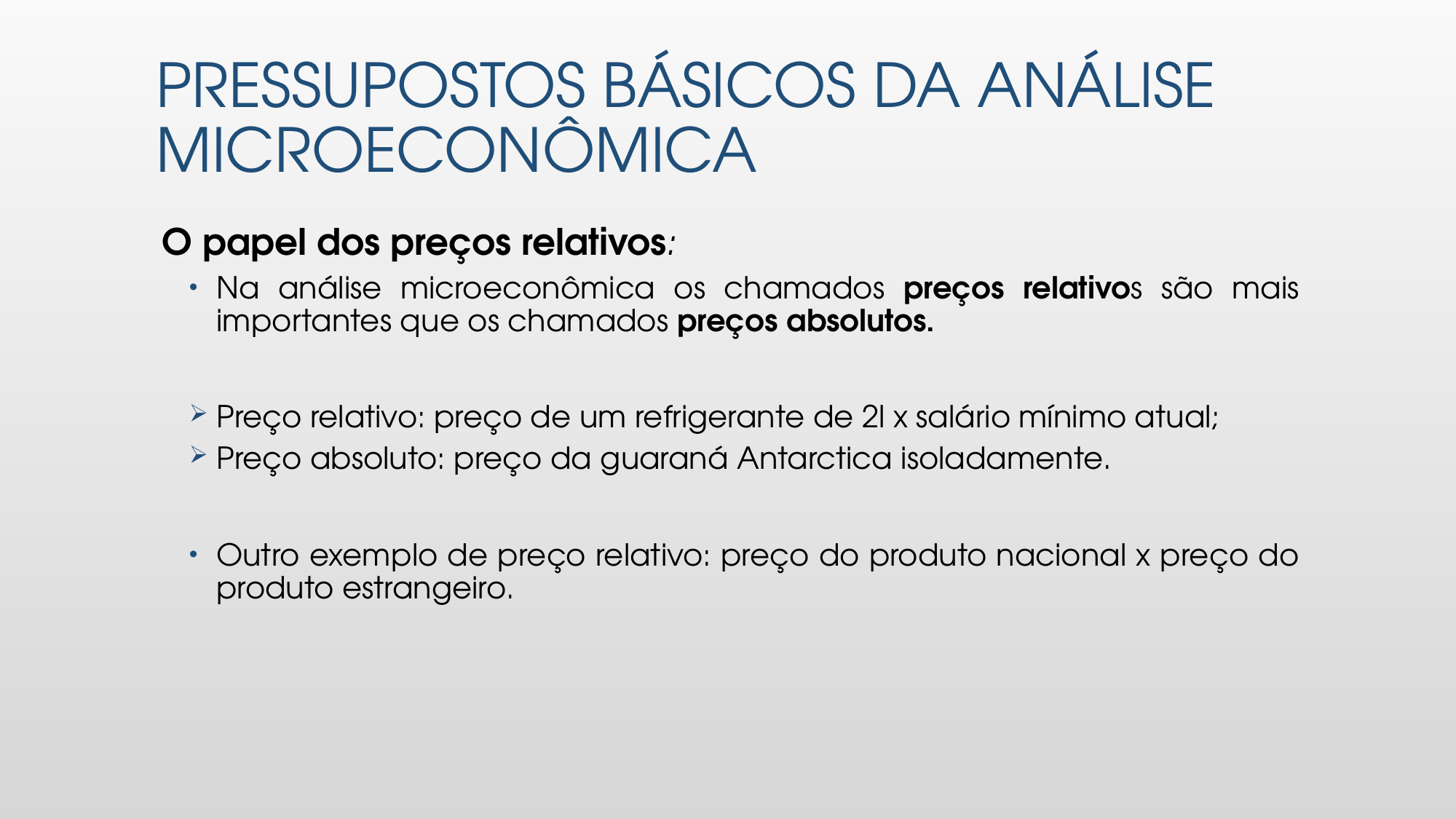

# Pressupostos básicos da análise microeconômica
O papel dos preços relativos:
Na análise microeconômica os chamados preços relativos são mais importantes que os chamados preços absolutos.

Preço relativo: preço de um refrigerante de 2l x salário mínimo atual;
Preço absoluto: preço da guaraná Antarctica isoladamente.

Outro exemplo de preço relativo: preço do produto nacional x preço do produto estrangeiro.